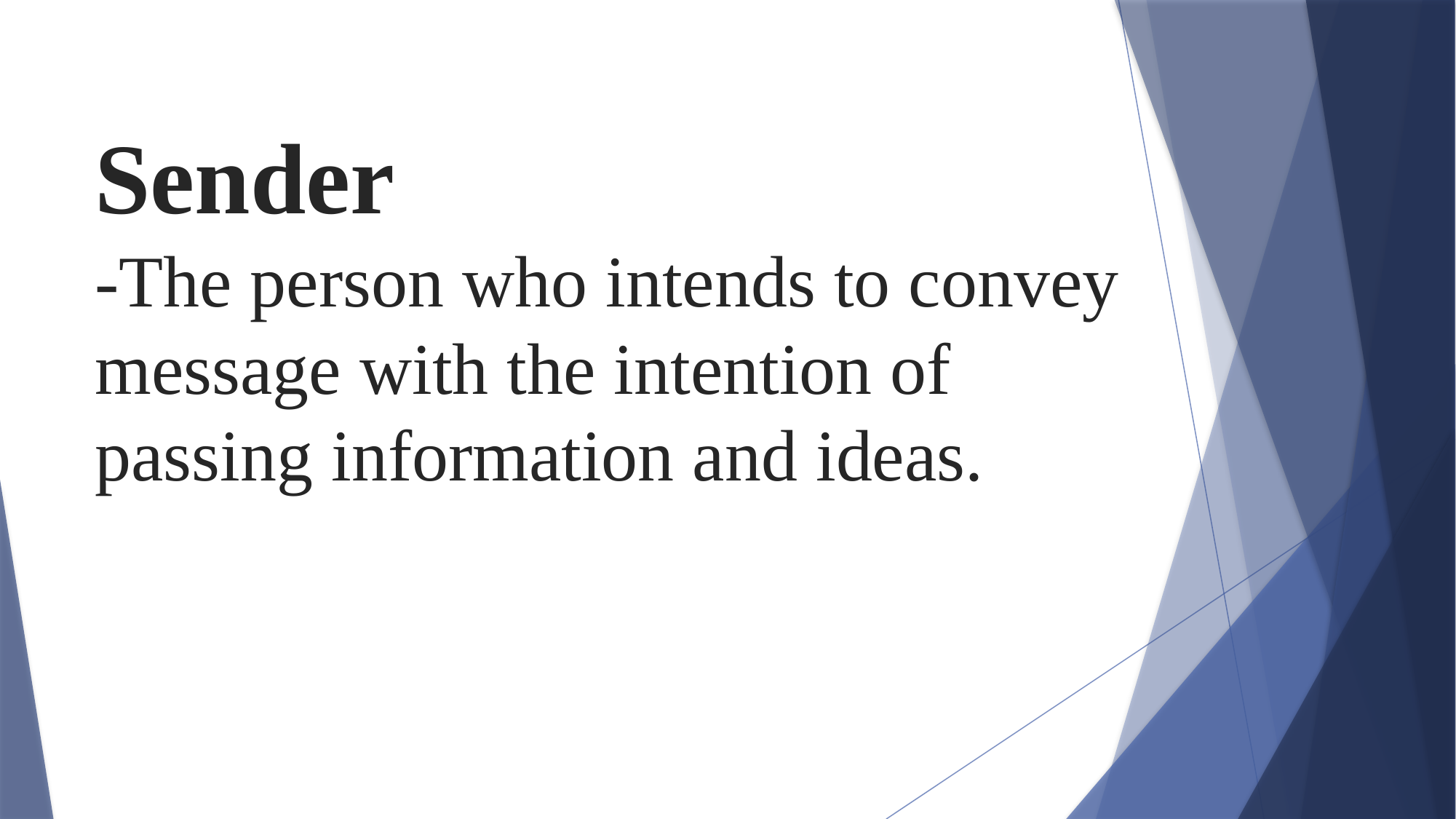

# Sender -The person who intends to convey message with the intention of passing information and ideas.